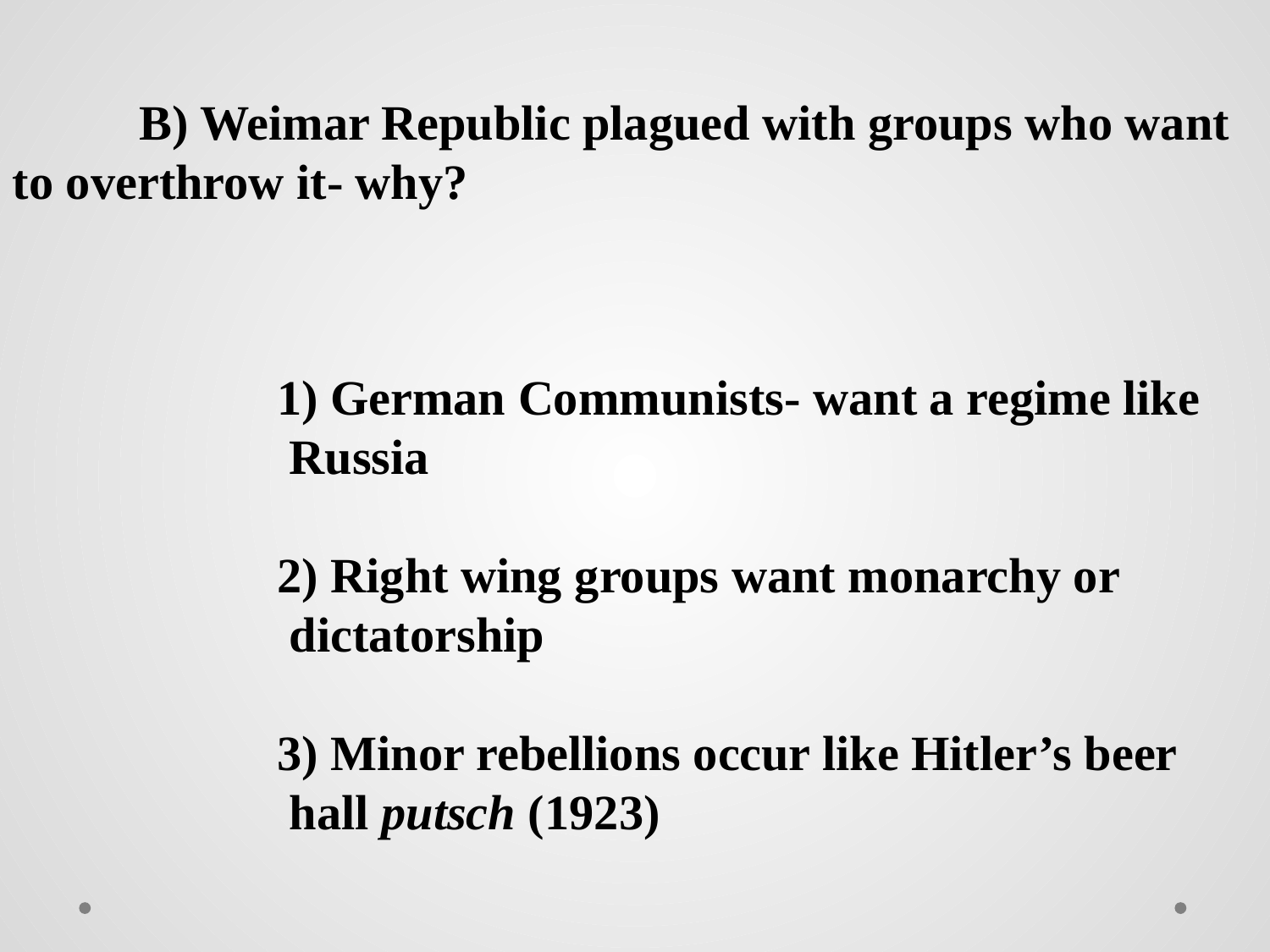

B) Weimar Republic plagued with groups who want to overthrow it- why?

	1) German Communists- want a regime like	 Russia

	2) Right wing groups want monarchy or		 dictatorship

	3) Minor rebellions occur like Hitler’s beer	 hall putsch (1923)